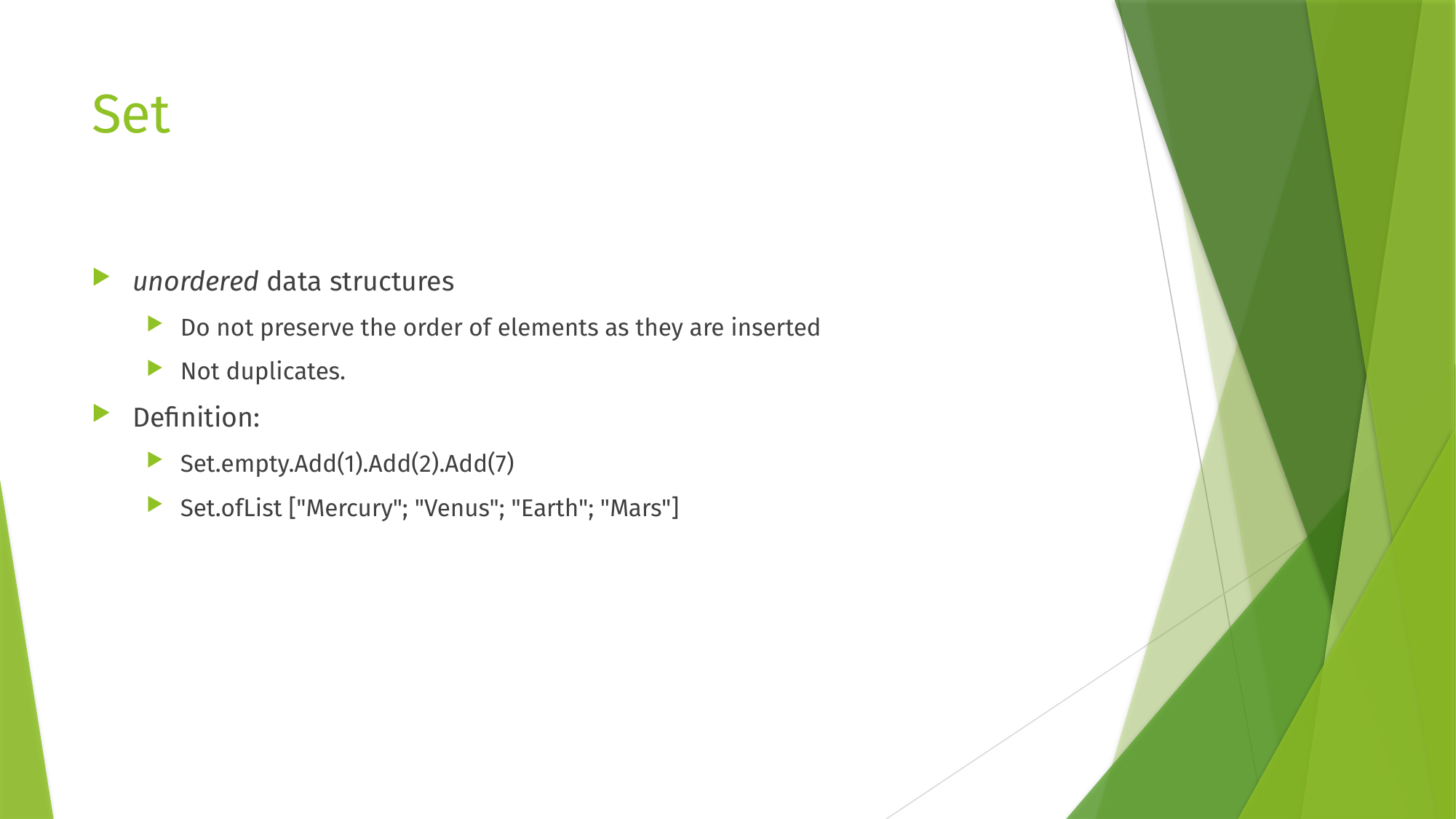

# Set
unordered data structures
Do not preserve the order of elements as they are inserted
Not duplicates.
Definition:
Set.empty.Add(1).Add(2).Add(7)
Set.ofList ["Mercury"; "Venus"; "Earth"; "Mars"]